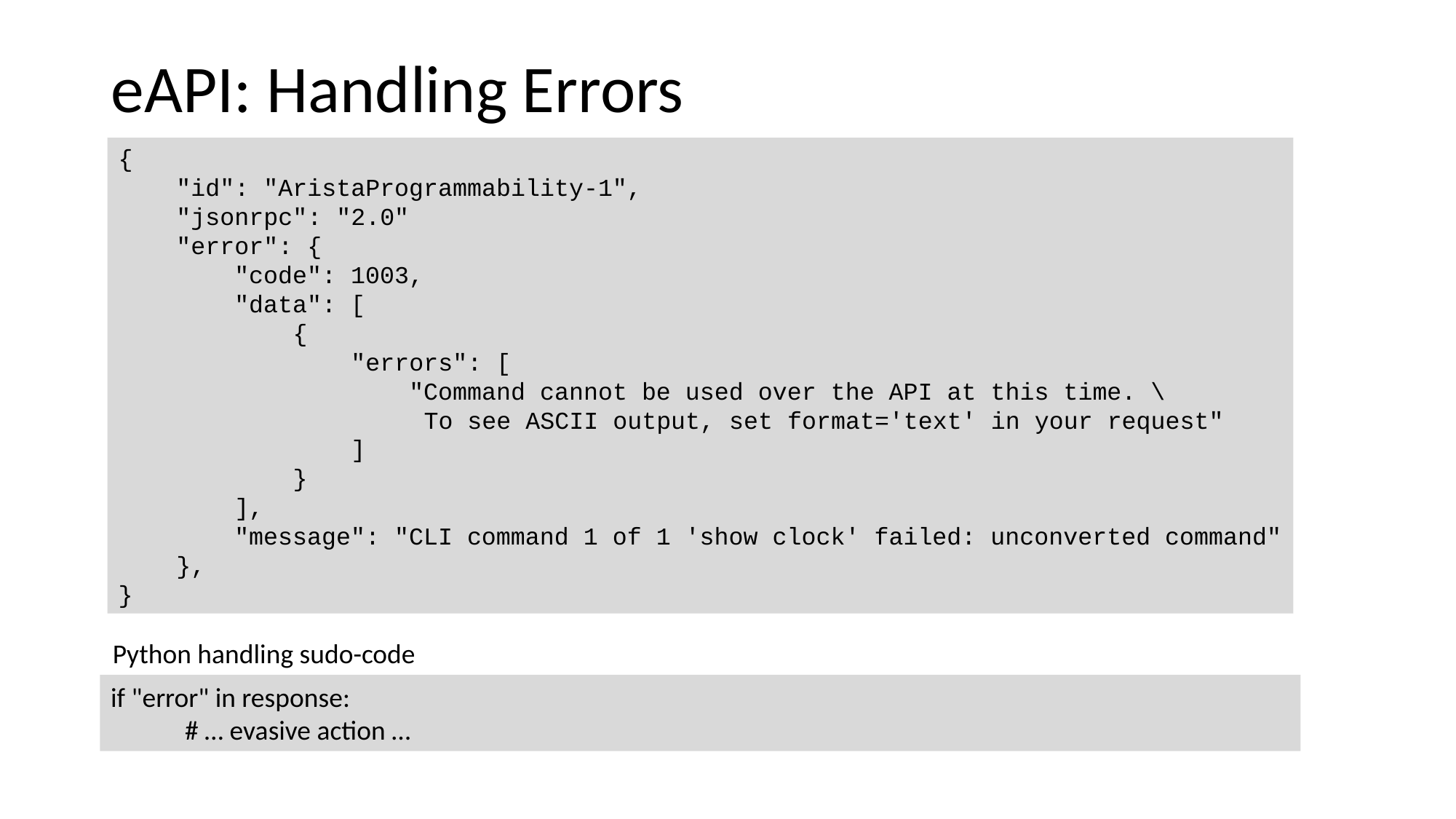

# eAPI: Handling Errors
{
    "id": "AristaProgrammability-1",
    "jsonrpc": "2.0"
    "error": {
        "code": 1003,
        "data": [
            {
                "errors": [
                    "Command cannot be used over the API at this time. \
                     To see ASCII output, set format='text' in your request"
                ]
            }
        ],
        "message": "CLI command 1 of 1 'show clock' failed: unconverted command"
    },
}
Python handling sudo-code
if "error" in response:
            # … evasive action …